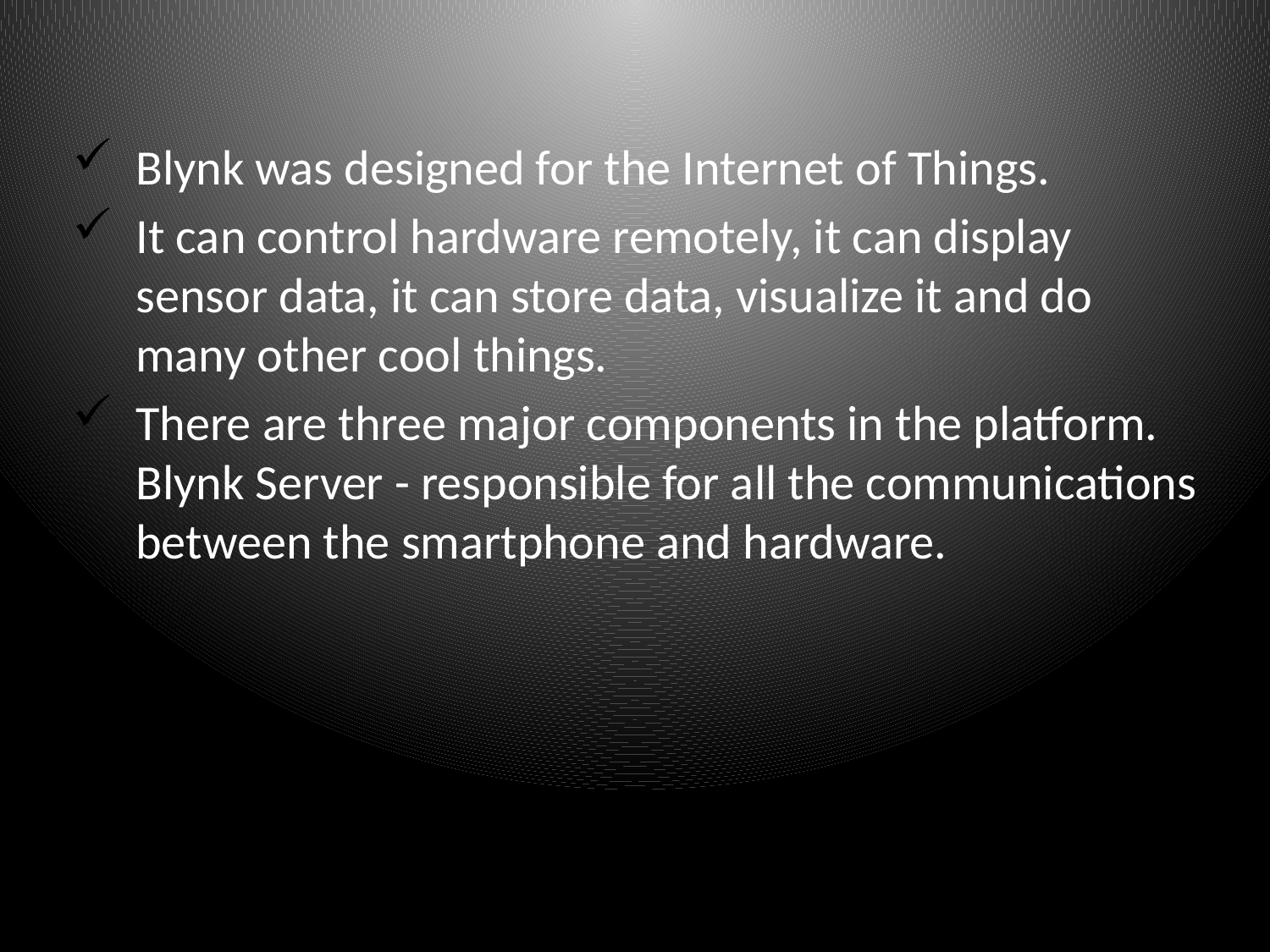

Blynk was designed for the Internet of Things.
It can control hardware remotely, it can display sensor data, it can store data, visualize it and do many other cool things.
There are three major components in the platform. Blynk Server - responsible for all the communications between the smartphone and hardware.